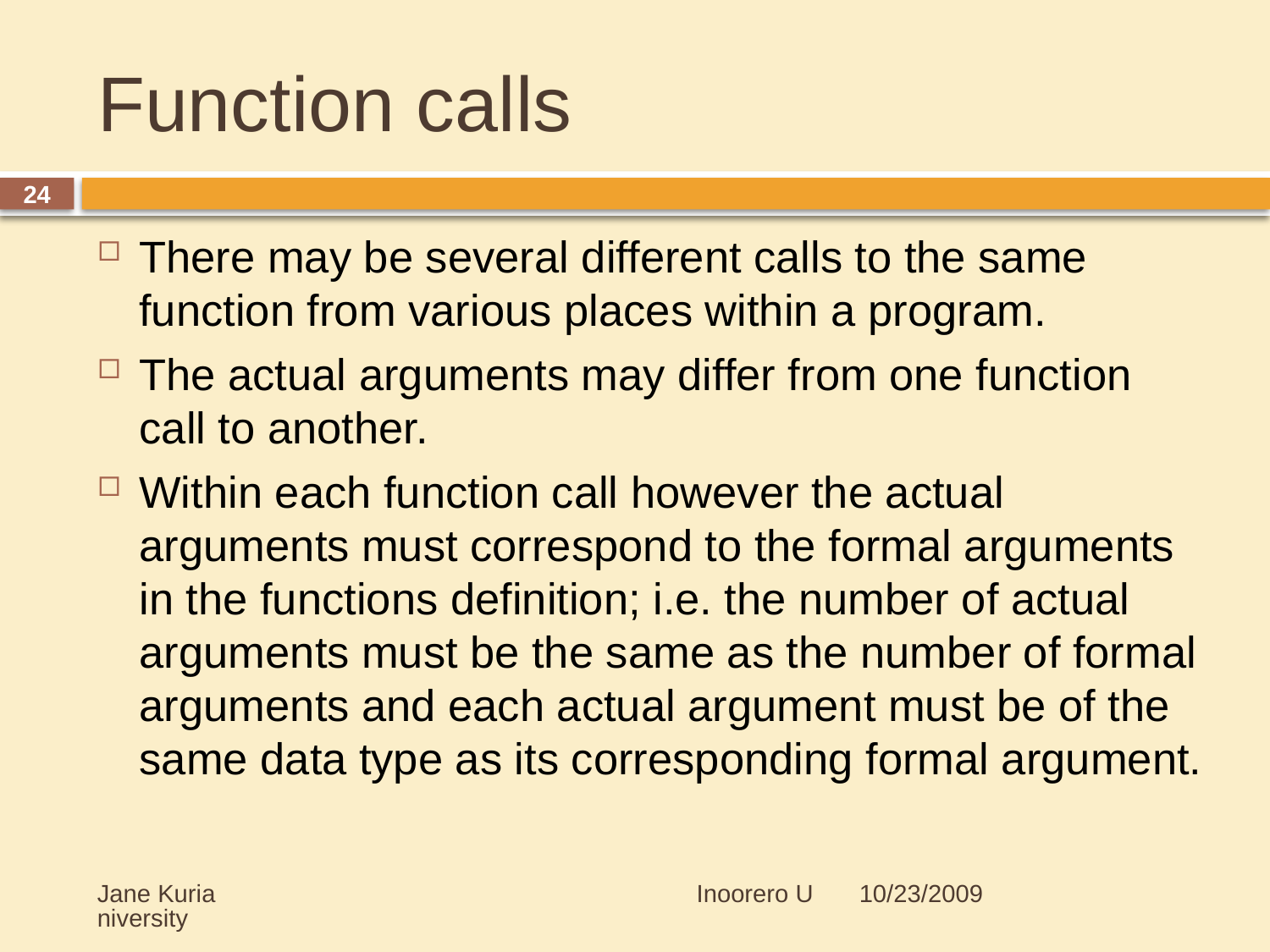

# Function calls
24
There may be several different calls to the same function from various places within a program.
The actual arguments may differ from one function call to another.
Within each function call however the actual arguments must correspond to the formal arguments in the functions definition; i.e. the number of actual arguments must be the same as the number of formal arguments and each actual argument must be of the same data type as its corresponding formal argument.

Jane Kuria                                                                     Inoorero University
10/23/2009